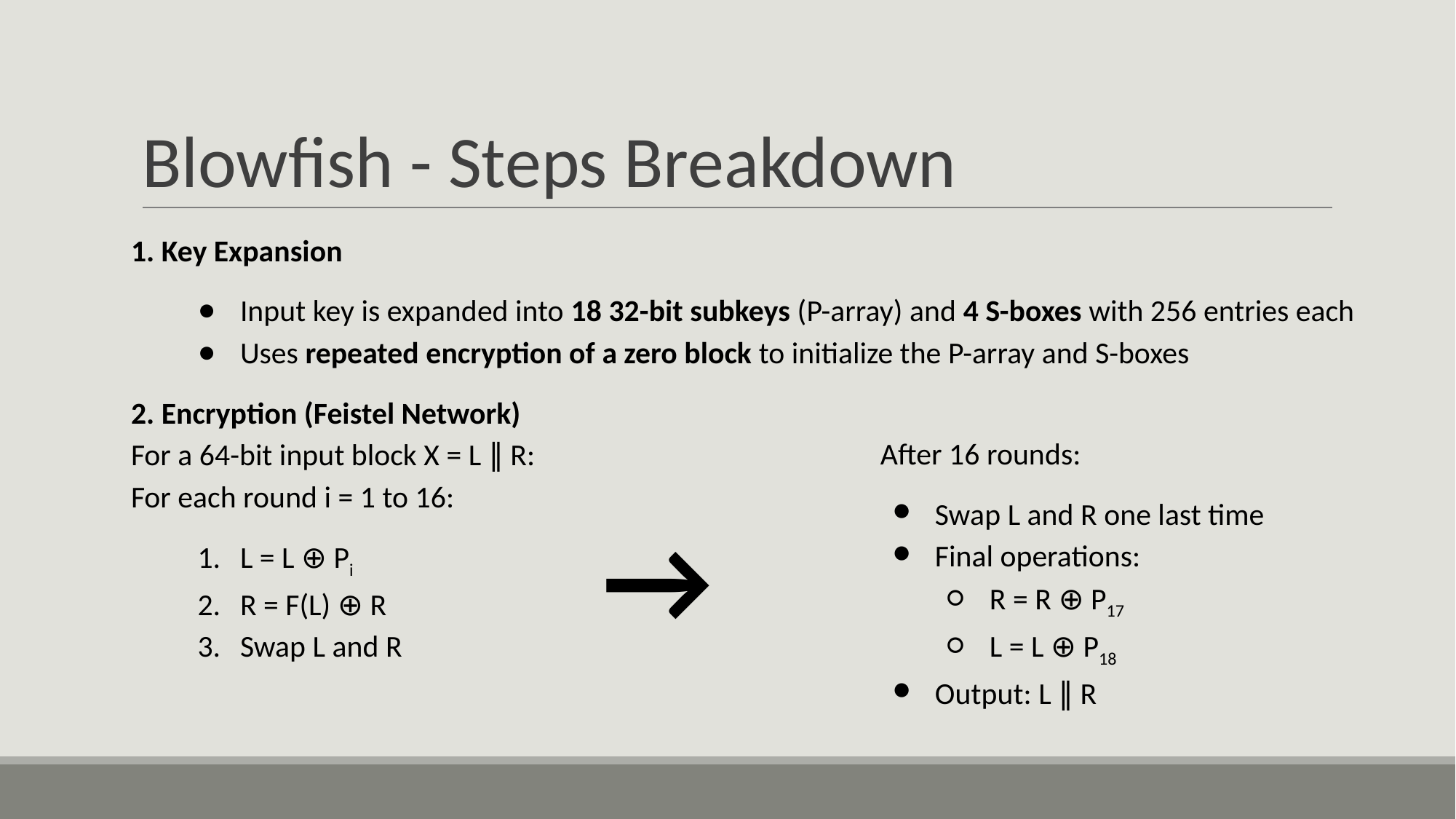

# Blowfish - Steps Breakdown
1. Key Expansion
Input key is expanded into 18 32-bit subkeys (P-array) and 4 S-boxes with 256 entries each
Uses repeated encryption of a zero block to initialize the P-array and S-boxes
2. Encryption (Feistel Network)
For a 64-bit input block X = L ∥ R:
For each round i = 1 to 16:
L = L ⊕ Pi
R = F(L) ⊕ R
Swap L and R

After 16 rounds:
Swap L and R one last time
Final operations:
R = R ⊕ P17
L = L ⊕ P18
Output: L ∥ R

→